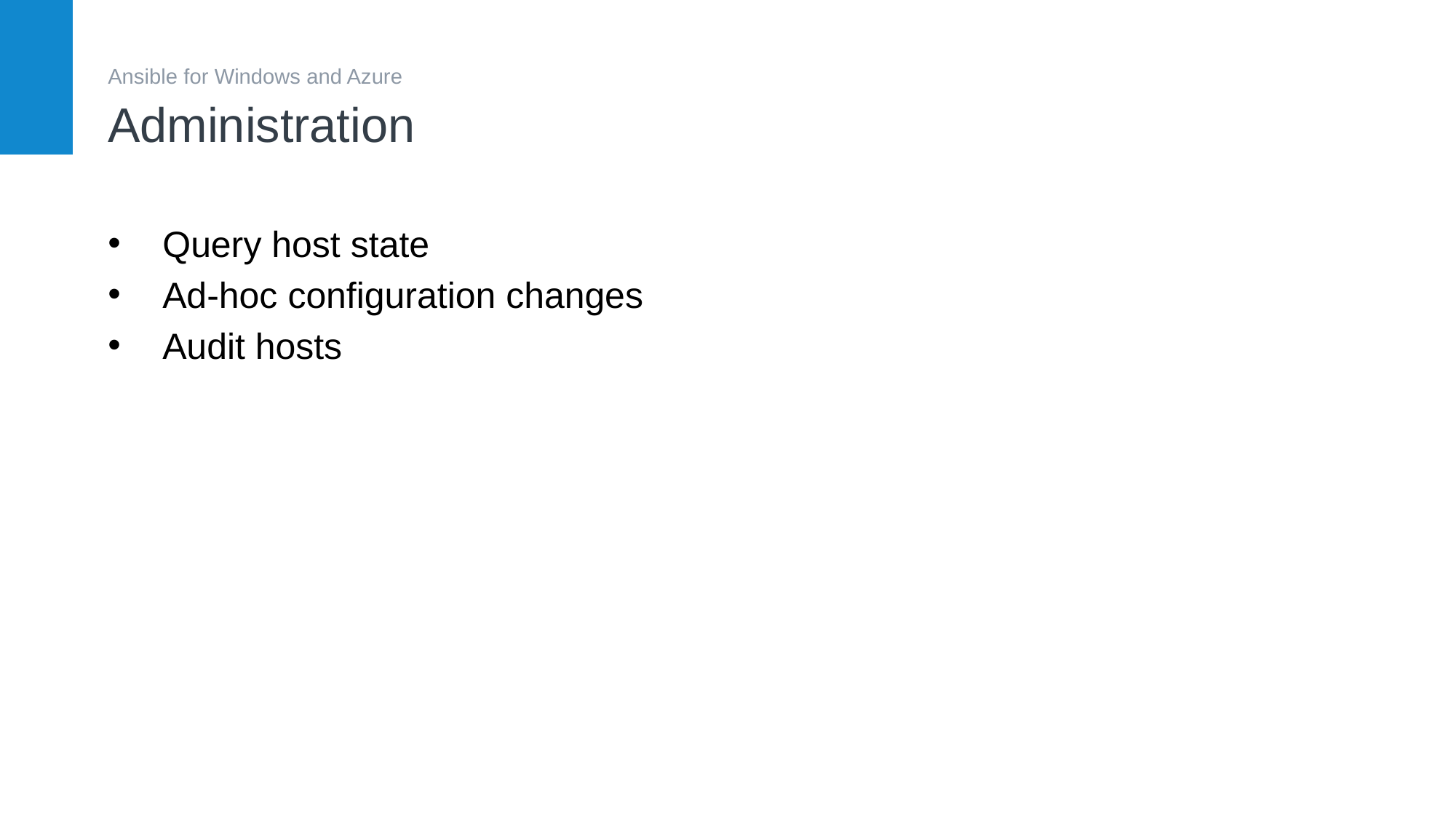

# Administration
Ansible for Windows and Azure
Query host state
Ad-hoc configuration changes
Audit hosts